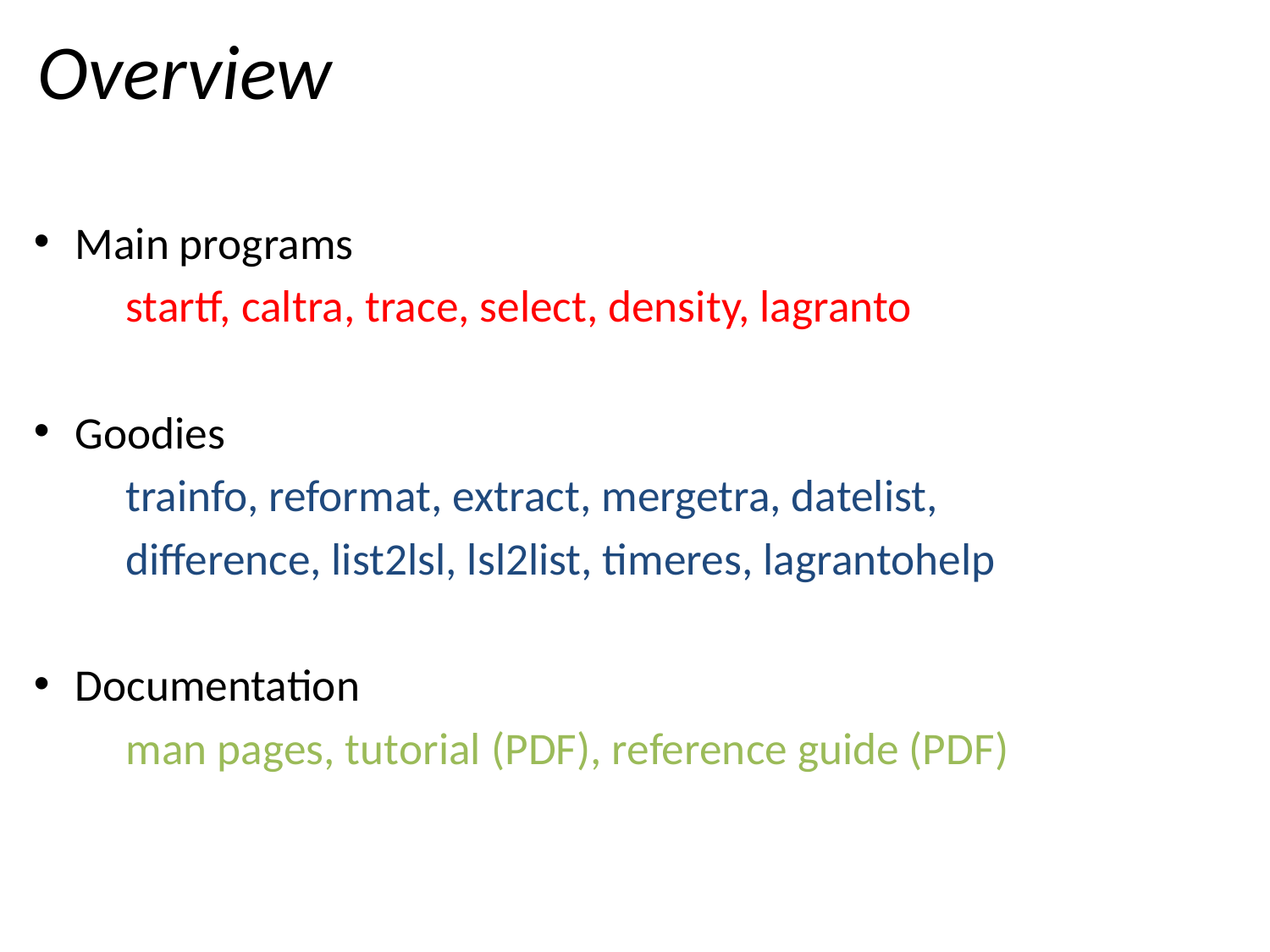

# Overview
Main programs
	     startf, caltra, trace, select, density, lagranto

Goodies
	     trainfo, reformat, extract, mergetra, datelist,
	     difference, list2lsl, lsl2list, timeres, lagrantohelp

Documentation
	     man pages, tutorial (PDF), reference guide (PDF)